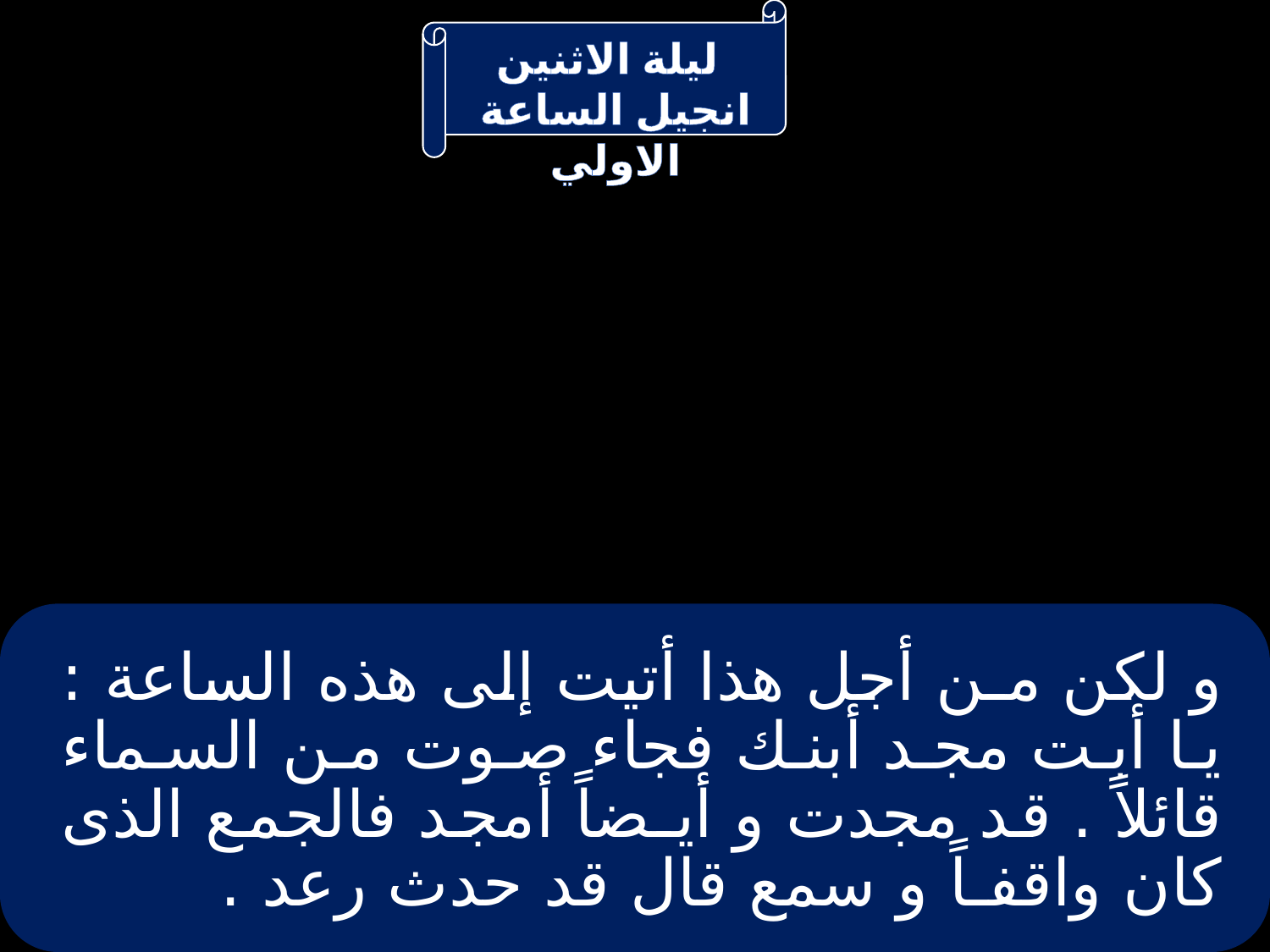

# و لكن مـن أجل هذا أتيت إلى هذه الساعة : يا أبت مجد أبنك فجاء صوت من السماء قائلاً . قد مجدت و أيـضاً أمجد فالجمع الذى كان واقفـاً و سمع قال قد حدث رعد .